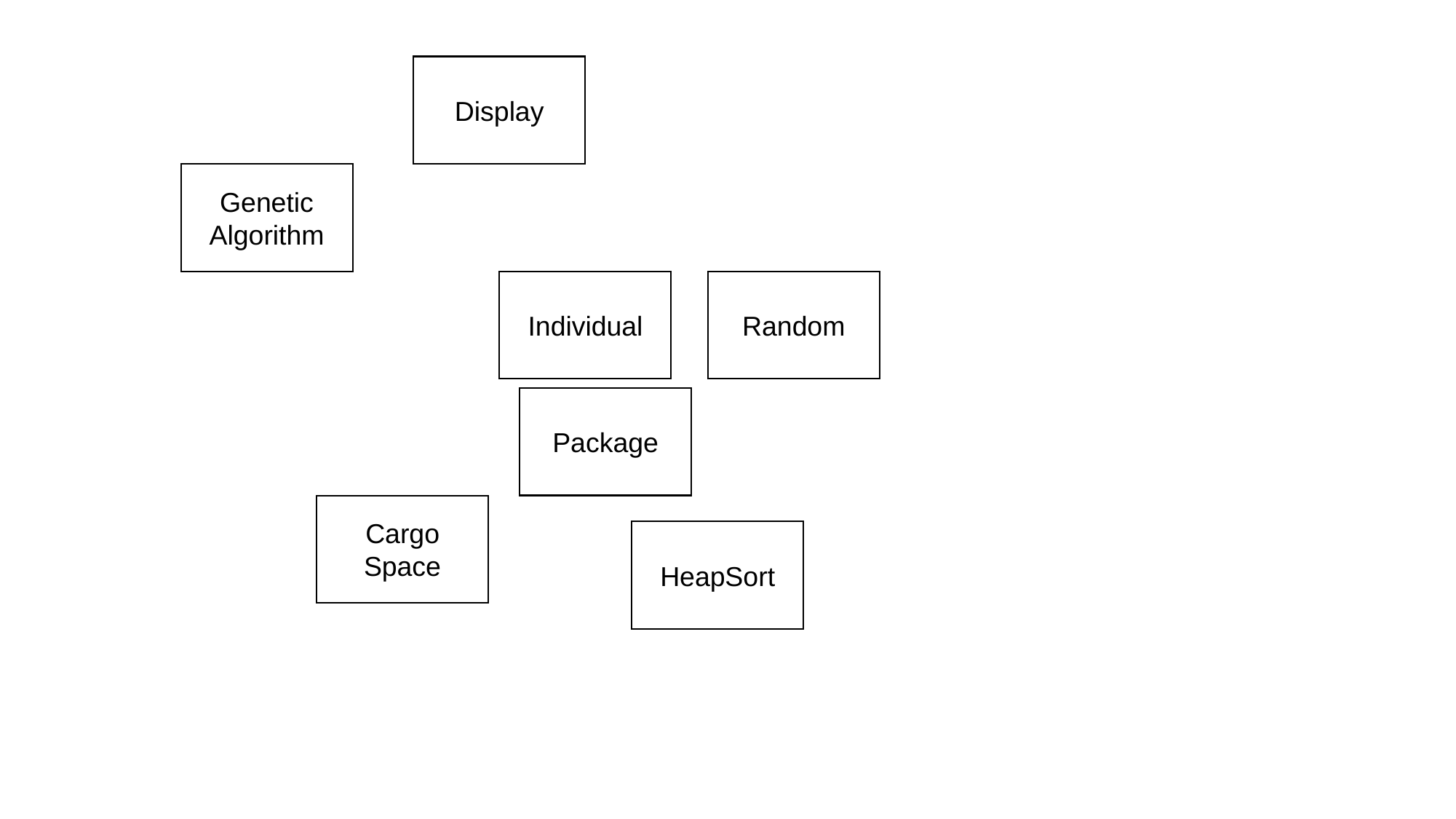

Display
Genetic
Algorithm
Individual
Random
Package
Cargo
Space
HeapSort